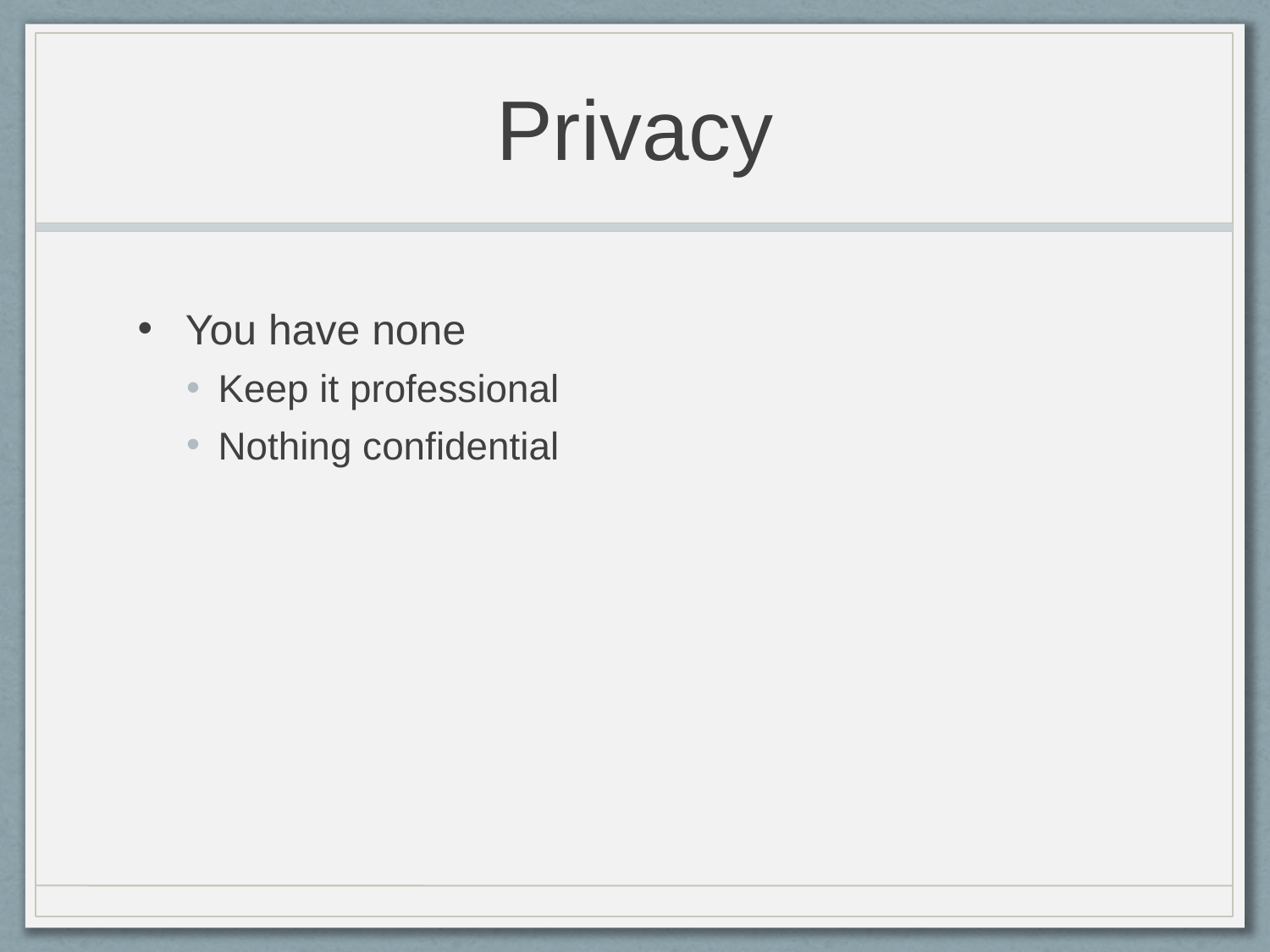

# Privacy
You have none
Keep it professional
Nothing confidential